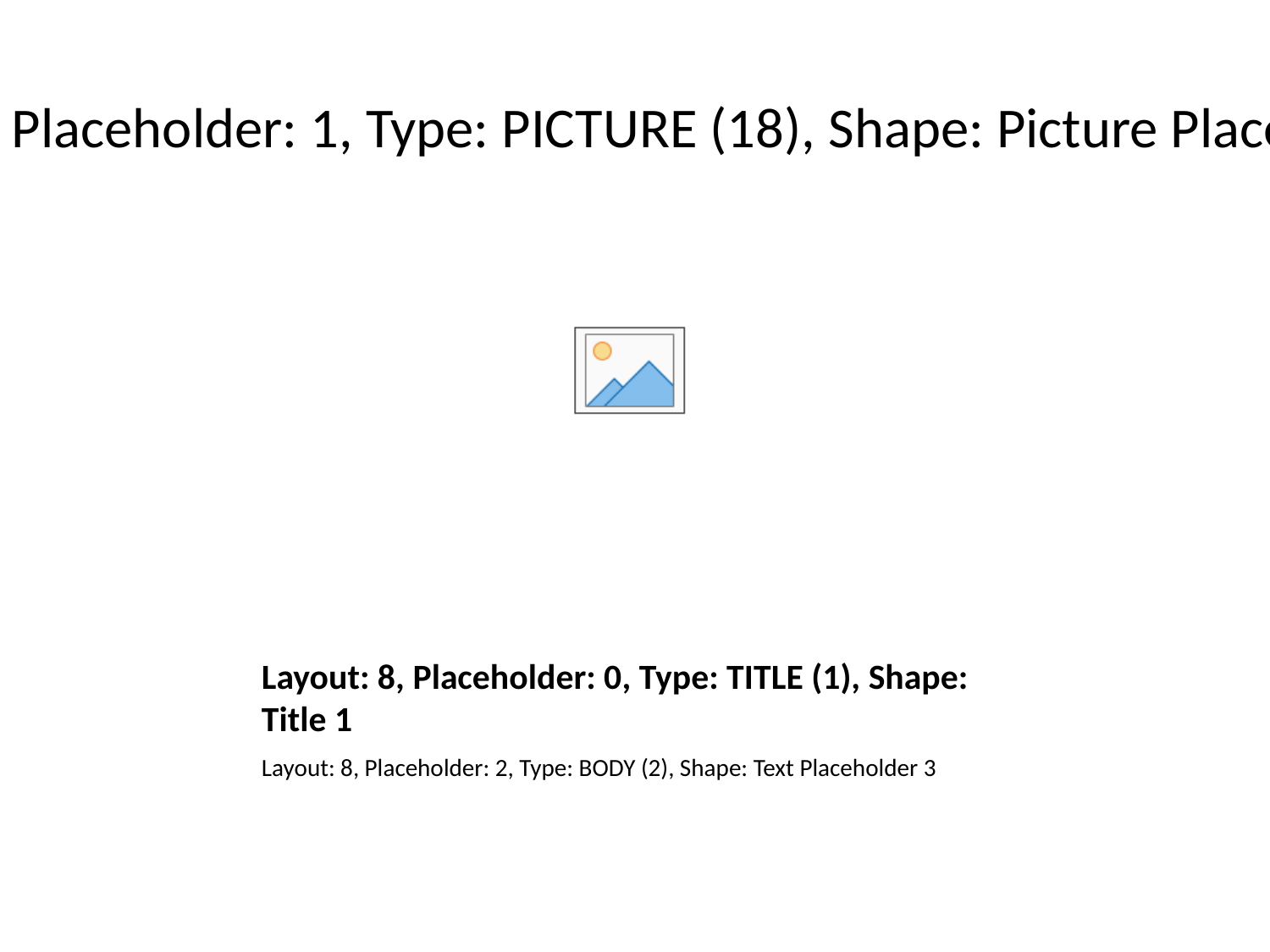

Layout: 8, Placeholder: 1, Type: PICTURE (18), Shape: Picture Placeholder 2
# Layout: 8, Placeholder: 0, Type: TITLE (1), Shape: Title 1
Layout: 8, Placeholder: 2, Type: BODY (2), Shape: Text Placeholder 3